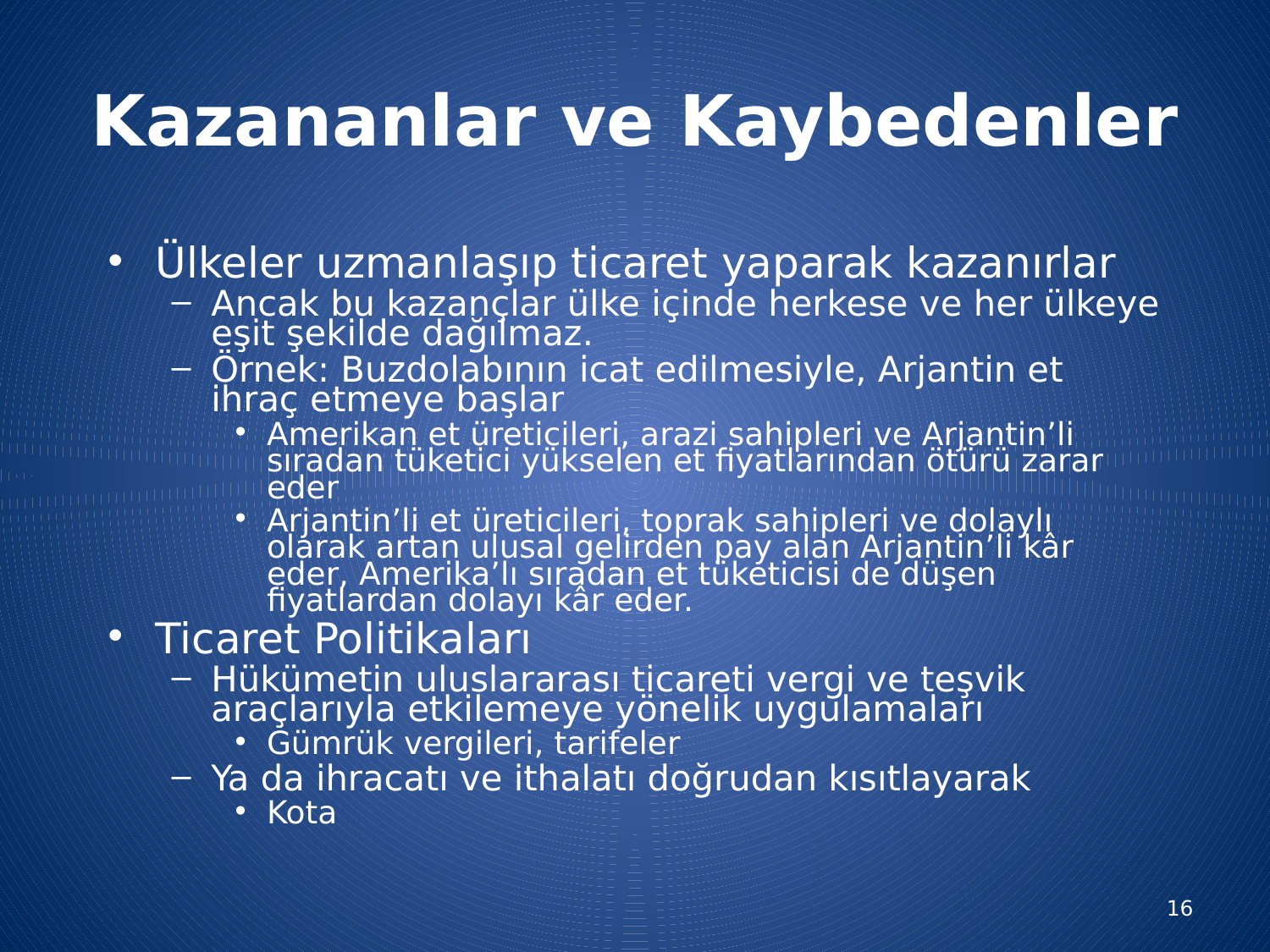

# Kazananlar ve Kaybedenler
Ülkeler uzmanlaşıp ticaret yaparak kazanırlar
Ancak bu kazançlar ülke içinde herkese ve her ülkeye eşit şekilde dağılmaz.
Örnek: Buzdolabının icat edilmesiyle, Arjantin et ihraç etmeye başlar
Amerikan et üreticileri, arazi sahipleri ve Arjantin’li sıradan tüketici yükselen et fiyatlarından ötürü zarar eder
Arjantin’li et üreticileri, toprak sahipleri ve dolaylı olarak artan ulusal gelirden pay alan Arjantin’li kâr eder, Amerika’lı sıradan et tüketicisi de düşen fiyatlardan dolayı kâr eder.
Ticaret Politikaları
Hükümetin uluslararası ticareti vergi ve teşvik araçlarıyla etkilemeye yönelik uygulamaları
Gümrük vergileri, tarifeler
Ya da ihracatı ve ithalatı doğrudan kısıtlayarak
Kota
16